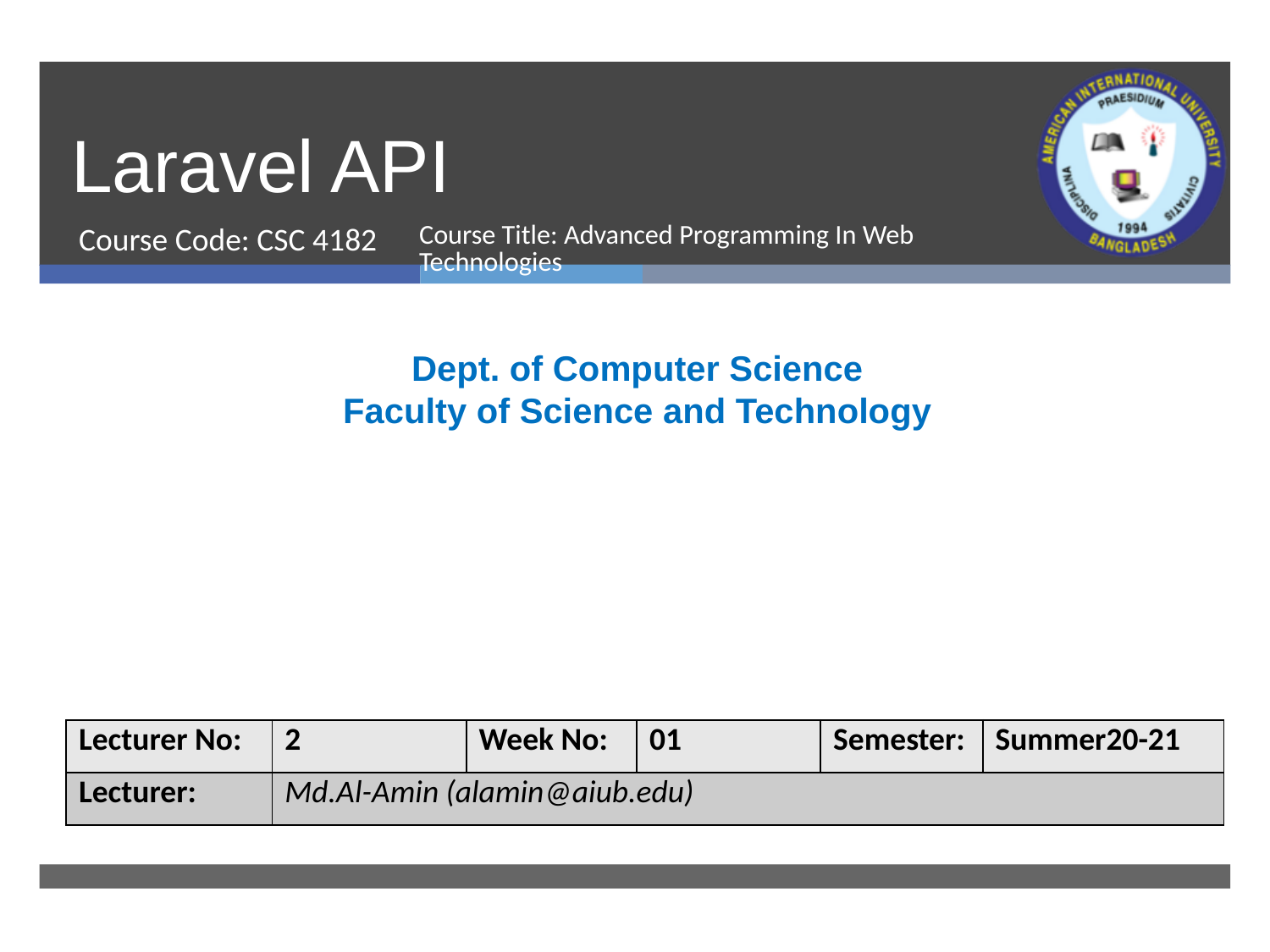

# Laravel API
Course Code: CSC 4182
Course Title: Advanced Programming In Web Technologies
Dept. of Computer Science
Faculty of Science and Technology
| Lecturer No: | 2 | Week No: | 01 | Semester: | Summer20-21 |
| --- | --- | --- | --- | --- | --- |
| Lecturer: | Md.Al-Amin (alamin@aiub.edu) |  |  |  |  |